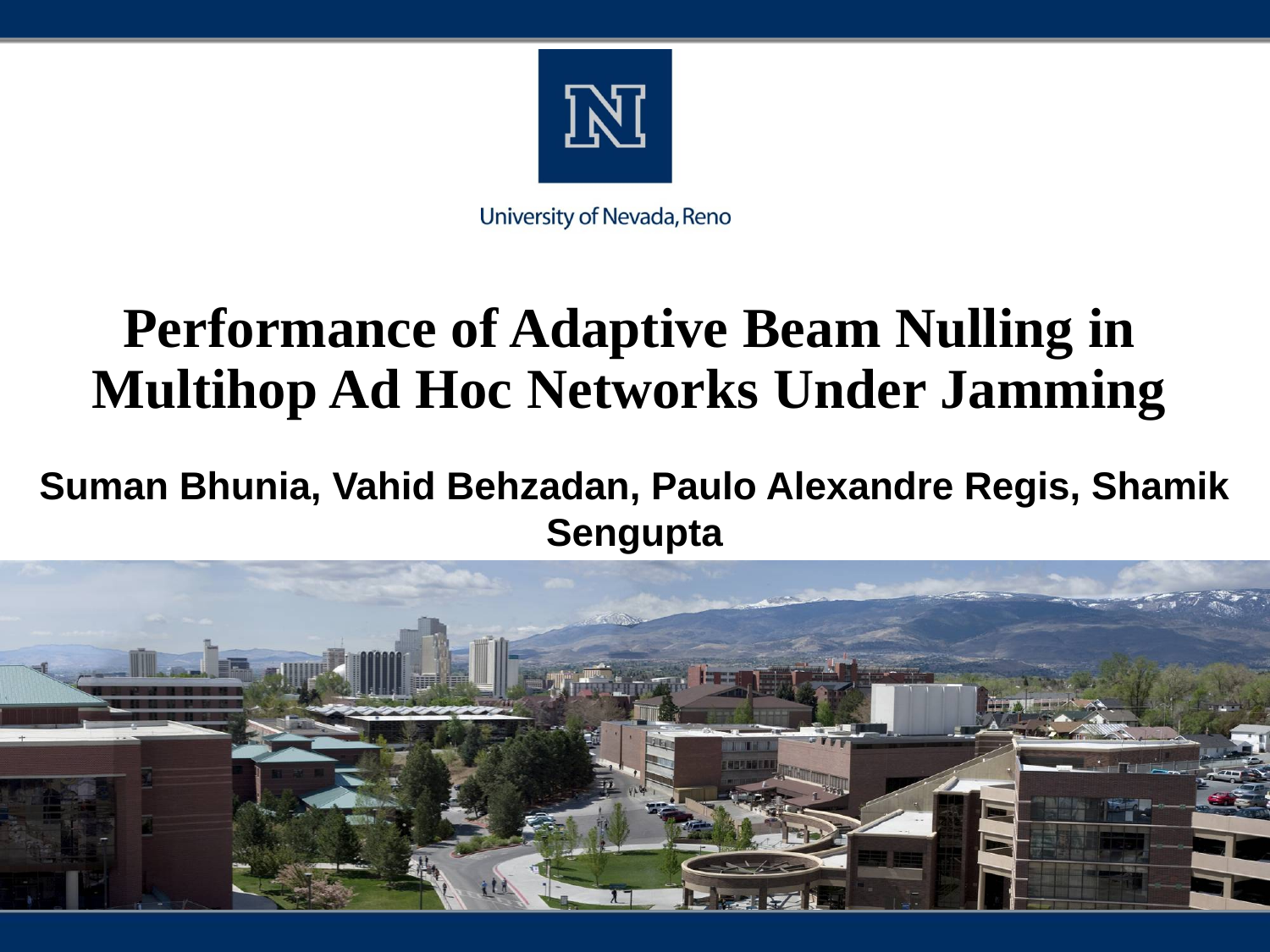

# Performance of Adaptive Beam Nulling in Multihop Ad Hoc Networks Under Jamming
Suman Bhunia, Vahid Behzadan, Paulo Alexandre Regis, Shamik Sengupta